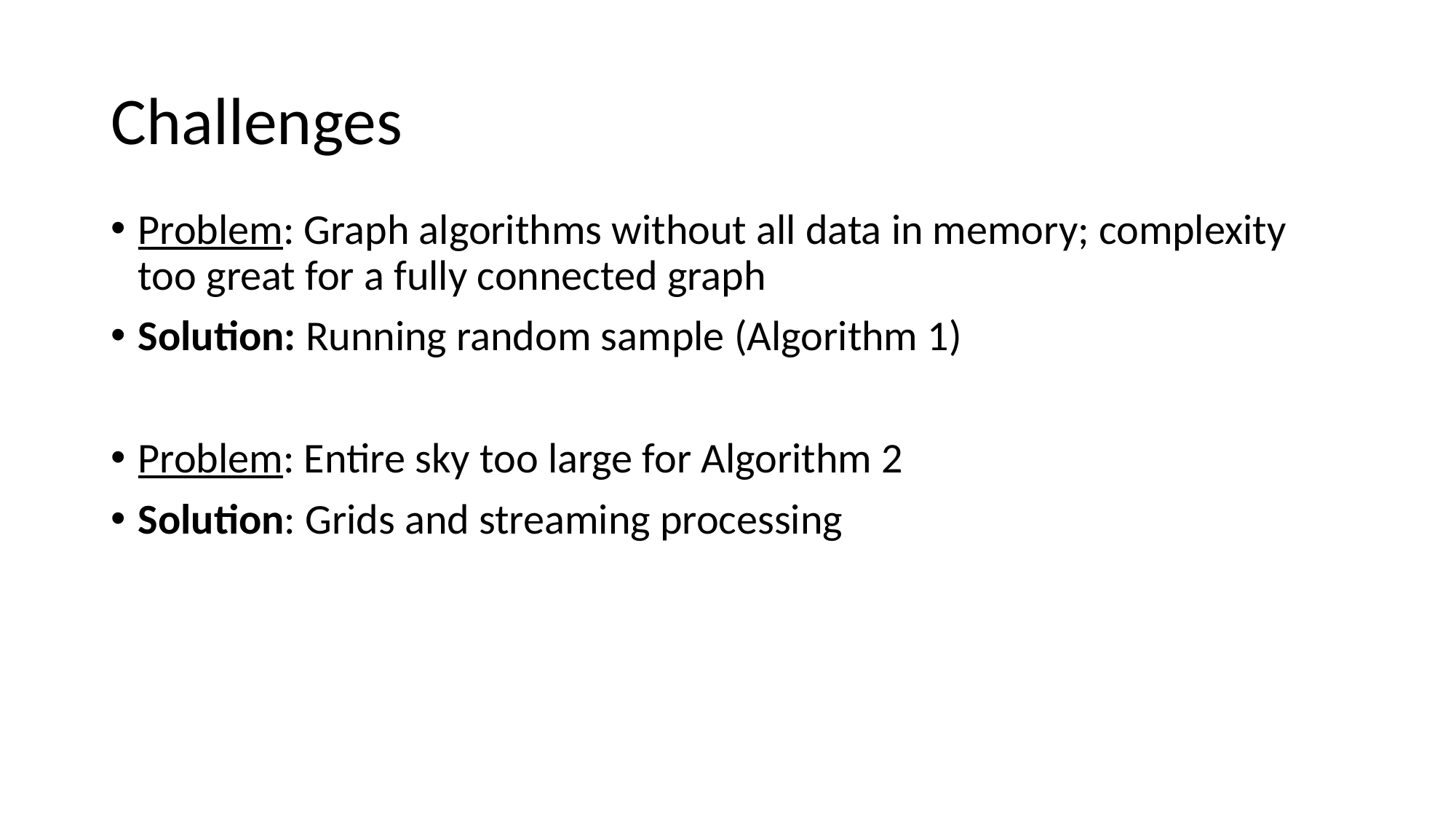

# Challenges
Problem: Graph algorithms without all data in memory; complexity too great for a fully connected graph
Solution: Running random sample (Algorithm 1)

Problem: Entire sky too large for Algorithm 2
Solution: Grids and streaming processing